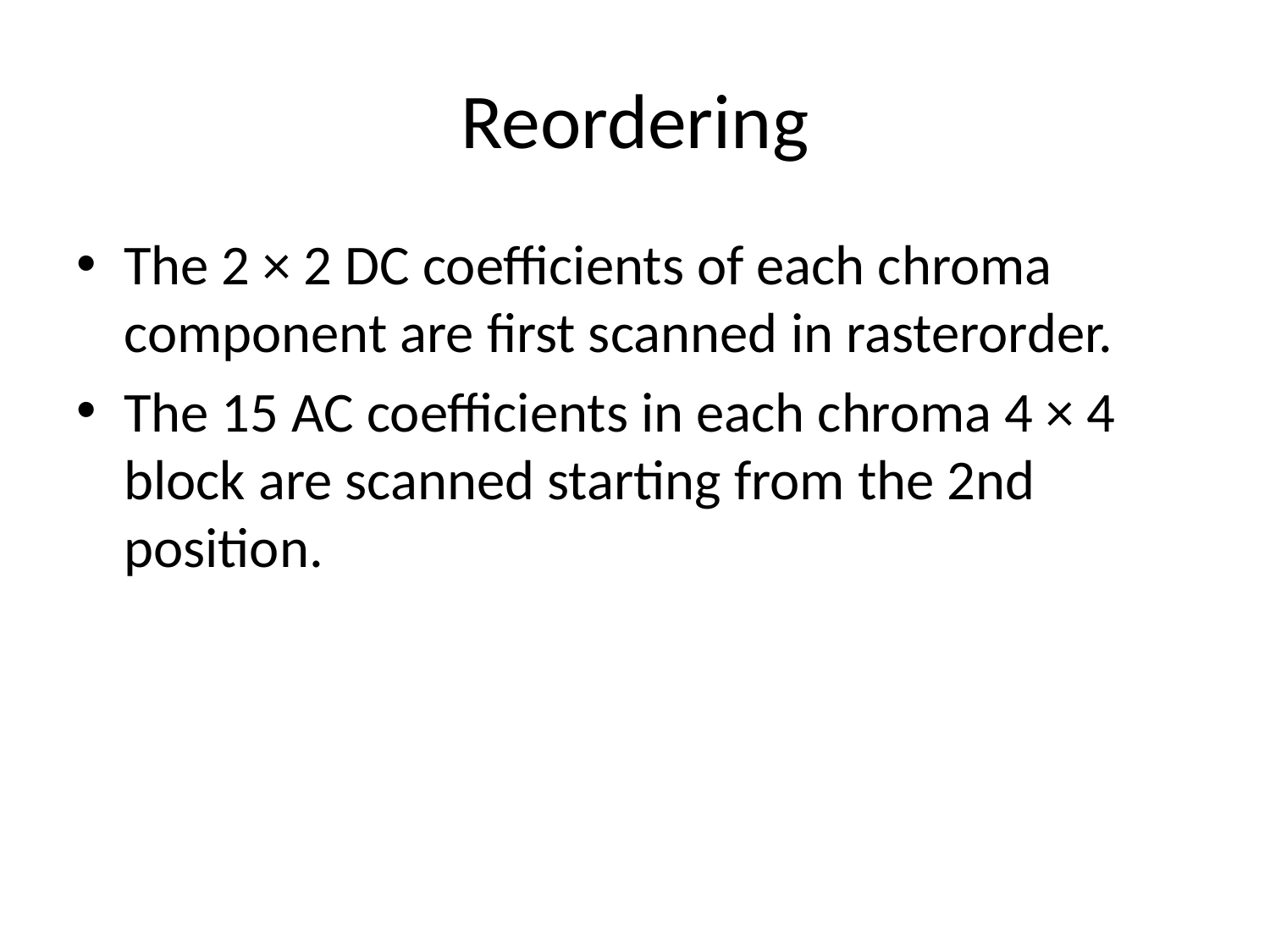

# Reordering
The 2 × 2 DC coefficients of each chroma component are first scanned in rasterorder.
The 15 AC coefficients in each chroma 4 × 4 block are scanned starting from the 2nd position.